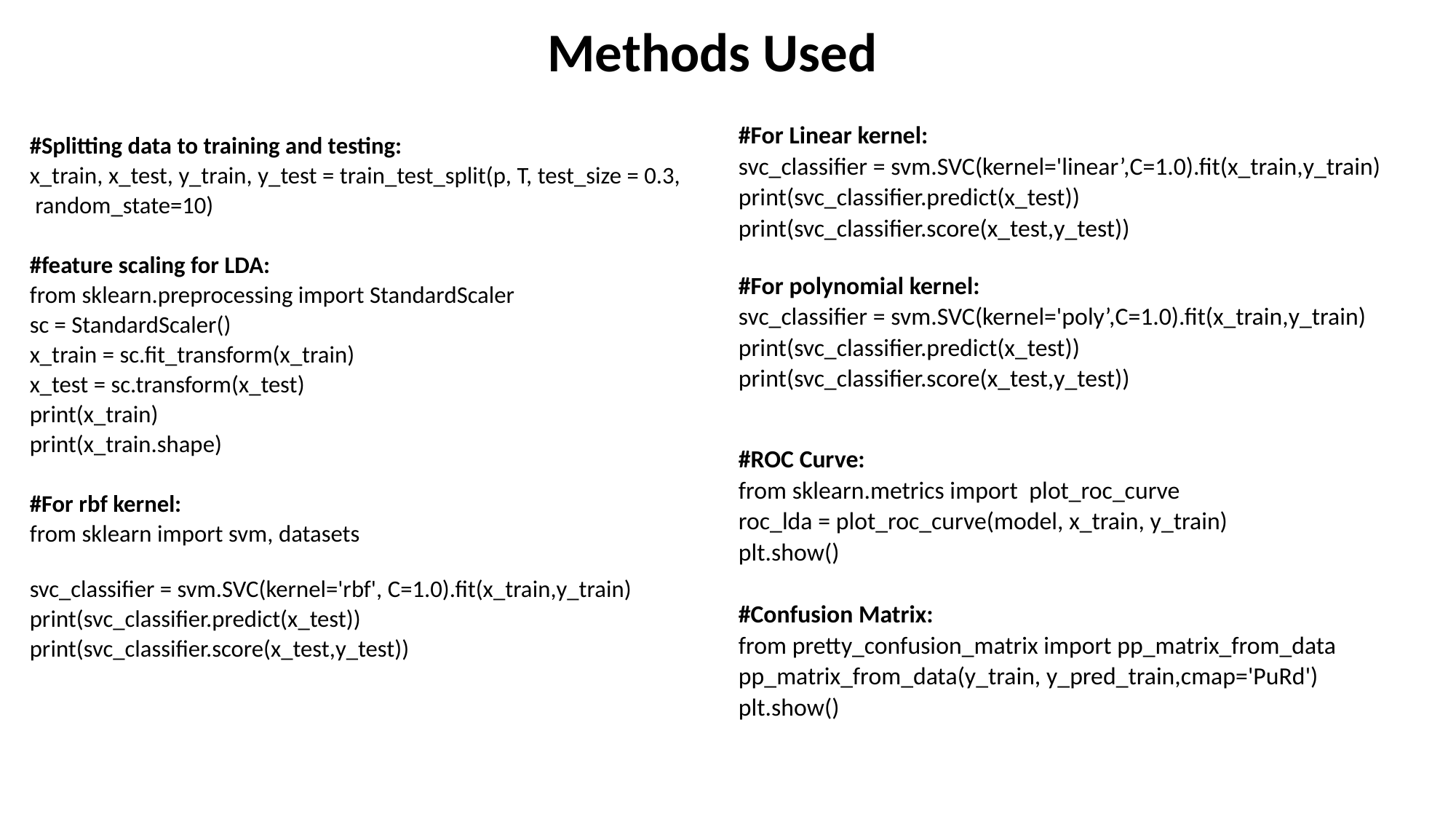

# Methods Used
#Splitting data to training and testing:
x_train, x_test, y_train, y_test = train_test_split(p, T, test_size = 0.3,
 random_state=10)

#feature scaling for LDA:
from sklearn.preprocessing import StandardScaler
sc = StandardScaler()
x_train = sc.fit_transform(x_train)
x_test = sc.transform(x_test)
print(x_train)
print(x_train.shape)

#For rbf kernel:
from sklearn import svm, datasets
svc_classifier = svm.SVC(kernel='rbf', C=1.0).fit(x_train,y_train)
print(svc_classifier.predict(x_test))
print(svc_classifier.score(x_test,y_test))

#For Linear kernel:
svc_classifier = svm.SVC(kernel='linear’,C=1.0).fit(x_train,y_train)
print(svc_classifier.predict(x_test))
print(svc_classifier.score(x_test,y_test))
#For polynomial kernel:
svc_classifier = svm.SVC(kernel='poly’,C=1.0).fit(x_train,y_train)
print(svc_classifier.predict(x_test))
print(svc_classifier.score(x_test,y_test))

#ROC Curve:
from sklearn.metrics import  plot_roc_curve
roc_lda = plot_roc_curve(model, x_train, y_train)
plt.show()

#Confusion Matrix:
from pretty_confusion_matrix import pp_matrix_from_data
pp_matrix_from_data(y_train, y_pred_train,cmap='PuRd')
plt.show()